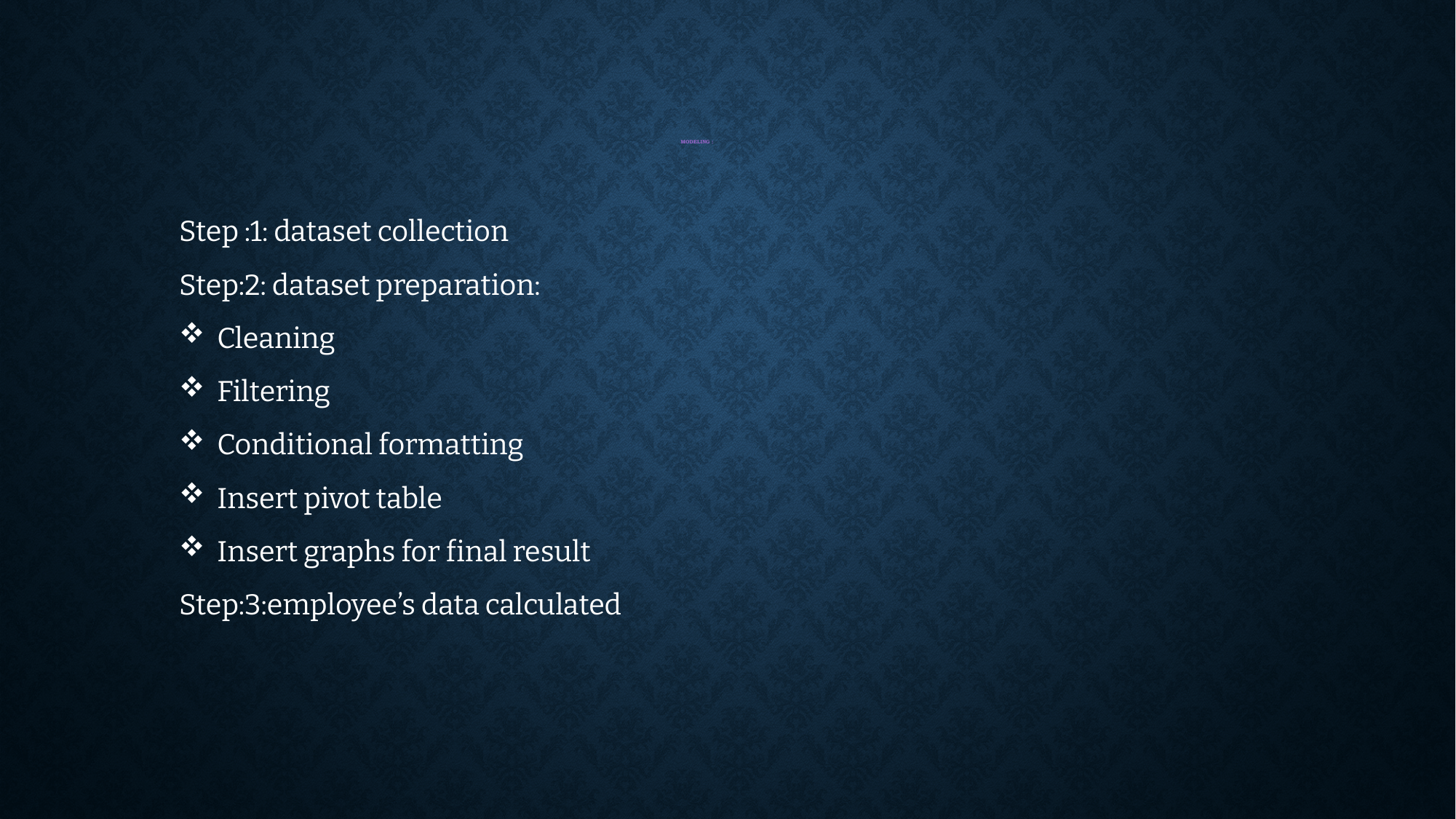

# Modeling :
Step :1: dataset collection
Step:2: dataset preparation:
Cleaning
Filtering
Conditional formatting
Insert pivot table
Insert graphs for final result
Step:3:employee’s data calculated